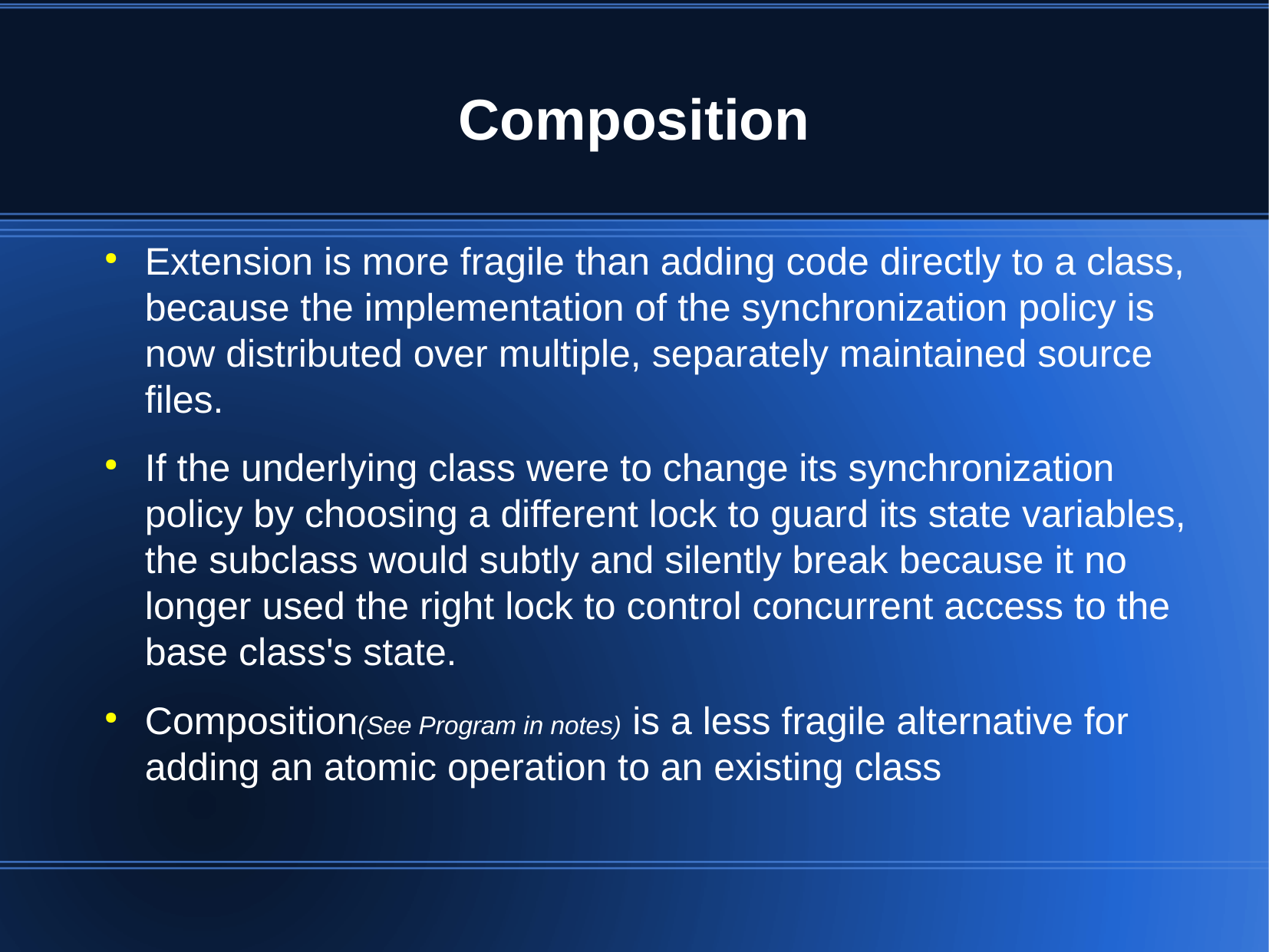

Composition
Extension is more fragile than adding code directly to a class, because the implementation of the synchronization policy is now distributed over multiple, separately maintained source files.
If the underlying class were to change its synchronization policy by choosing a different lock to guard its state variables, the subclass would subtly and silently break because it no longer used the right lock to control concurrent access to the base class's state.
Composition(See Program in notes) is a less fragile alternative for adding an atomic operation to an existing class